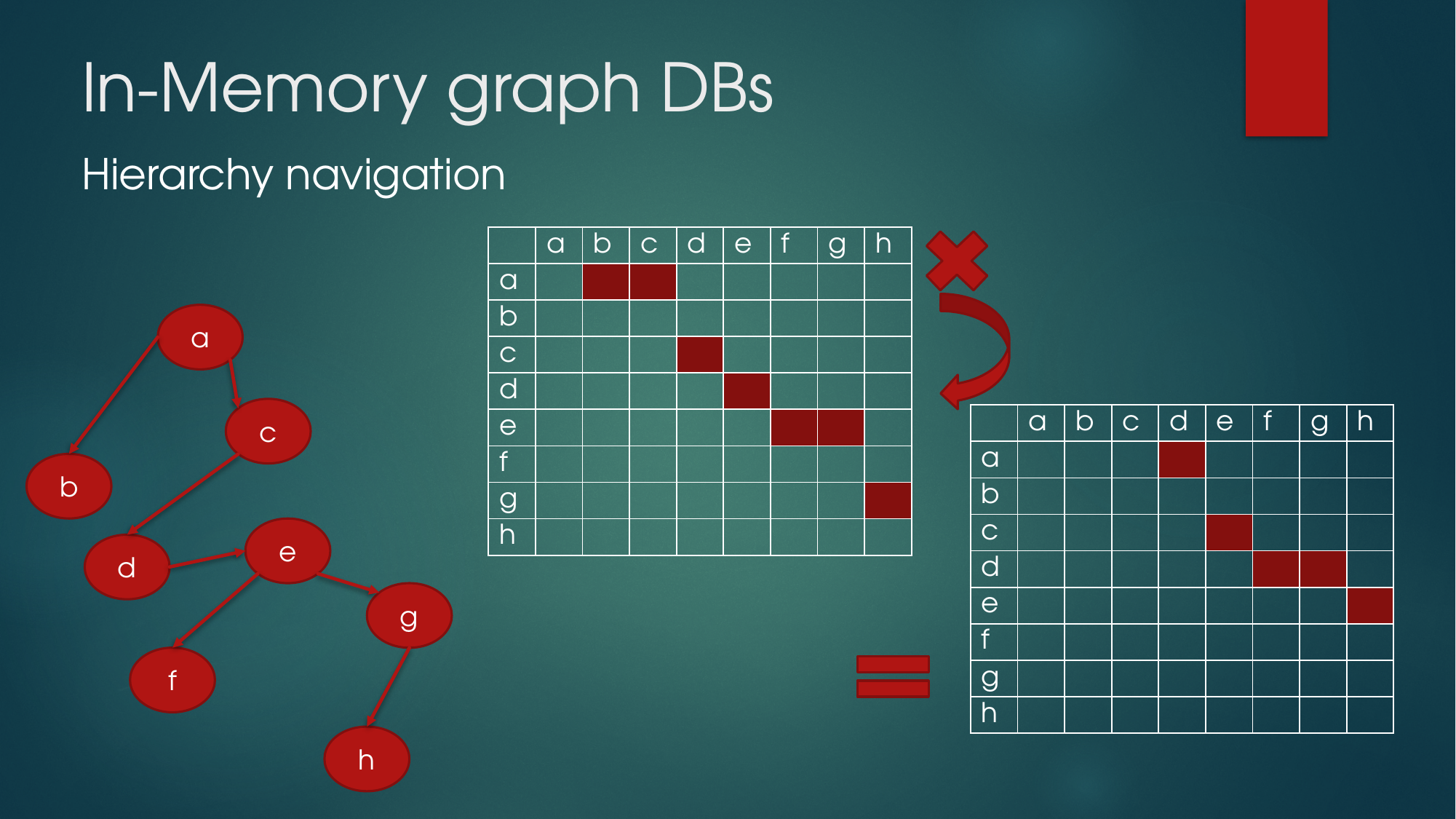

In-Memory graph DBs
Hierarchy navigation

|  | a | b | c | d | e | f | g | h |
| --- | --- | --- | --- | --- | --- | --- | --- | --- |
| a |  |  |  |  |  |  |  |  |
| b |  |  |  |  |  |  |  |  |
| c |  |  |  |  |  |  |  |  |
| d |  |  |  |  |  |  |  |  |
| e |  |  |  |  |  |  |  |  |
| f |  |  |  |  |  |  |  |  |
| g |  |  |  |  |  |  |  |  |
| h |  |  |  |  |  |  |  |  |

a
c
b
e
d
g
f
h
|  | a | b | c | d | e | f | g | h |
| --- | --- | --- | --- | --- | --- | --- | --- | --- |
| a |  |  |  |  |  |  |  |  |
| b |  |  |  |  |  |  |  |  |
| c |  |  |  |  |  |  |  |  |
| d |  |  |  |  |  |  |  |  |
| e |  |  |  |  |  |  |  |  |
| f |  |  |  |  |  |  |  |  |
| g |  |  |  |  |  |  |  |  |
| h |  |  |  |  |  |  |  |  |